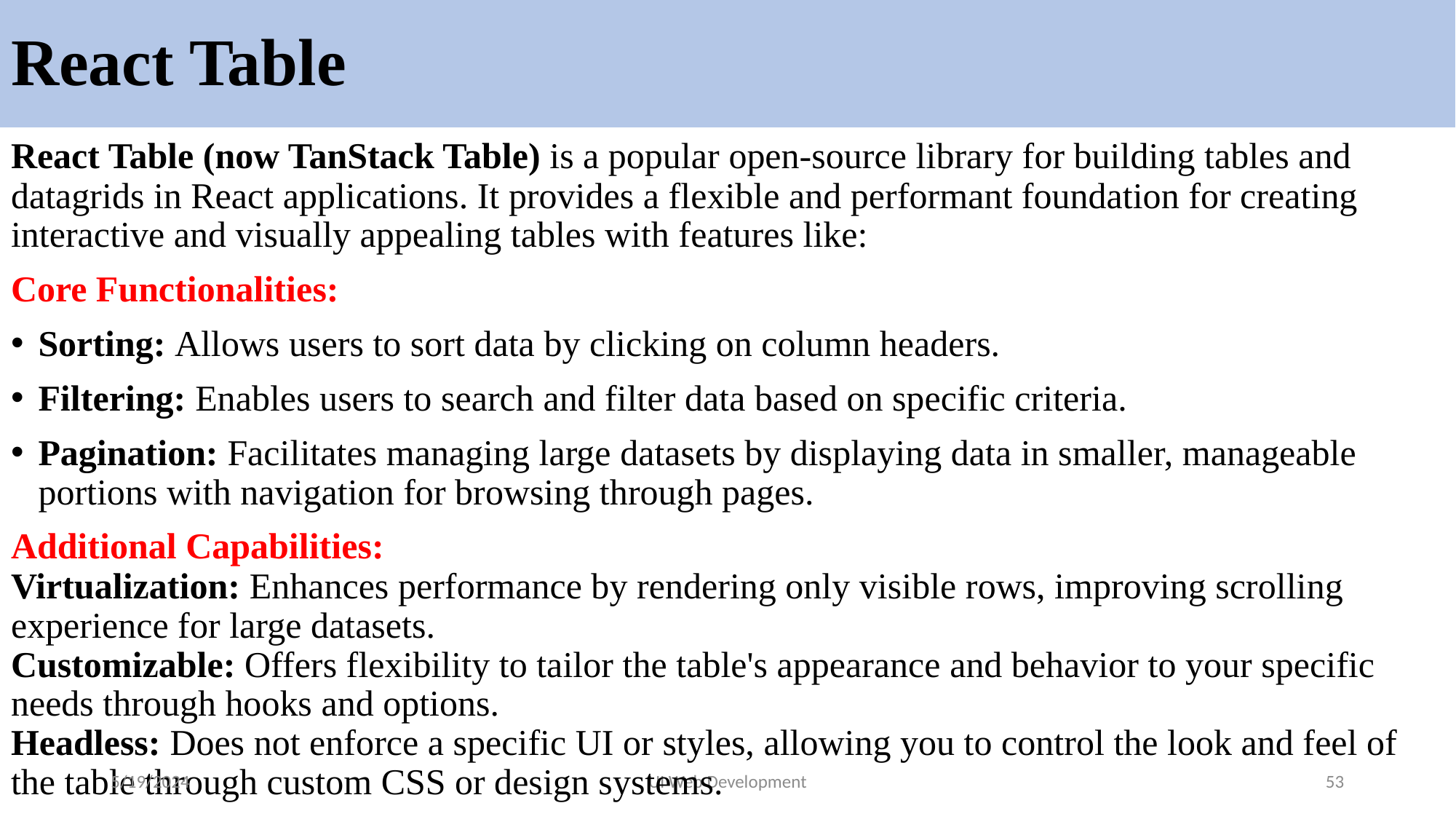

# React Table
React Table (now TanStack Table) is a popular open-source library for building tables and datagrids in React applications. It provides a flexible and performant foundation for creating interactive and visually appealing tables with features like:
Core Functionalities:
Sorting: Allows users to sort data by clicking on column headers.
Filtering: Enables users to search and filter data based on specific criteria.
Pagination: Facilitates managing large datasets by displaying data in smaller, manageable portions with navigation for browsing through pages.
Additional Capabilities:
Virtualization: Enhances performance by rendering only visible rows, improving scrolling experience for large datasets.
Customizable: Offers flexibility to tailor the table's appearance and behavior to your specific needs through hooks and options.
Headless: Does not enforce a specific UI or styles, allowing you to control the look and feel of the table through custom CSS or design systems.

5/19/2024
UI Web Development
53